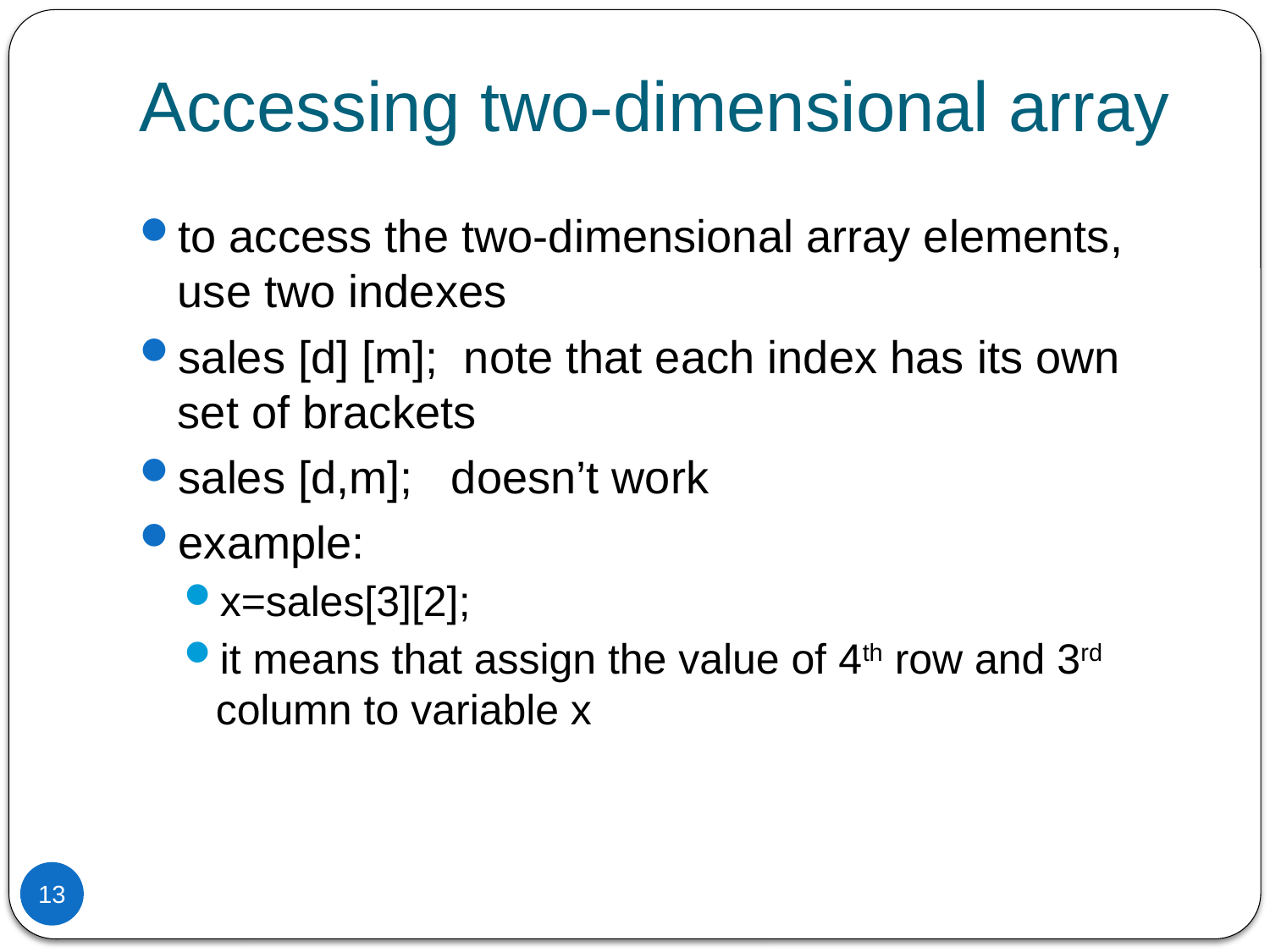

# Accessing two-dimensional array
to access the two-dimensional array elements, use two indexes
sales [d] [m];  note that each index has its own set of brackets
sales [d,m];   doesn’t work
example:
x=sales[3][2];
it means that assign the value of 4th row and 3rd column to variable x

13